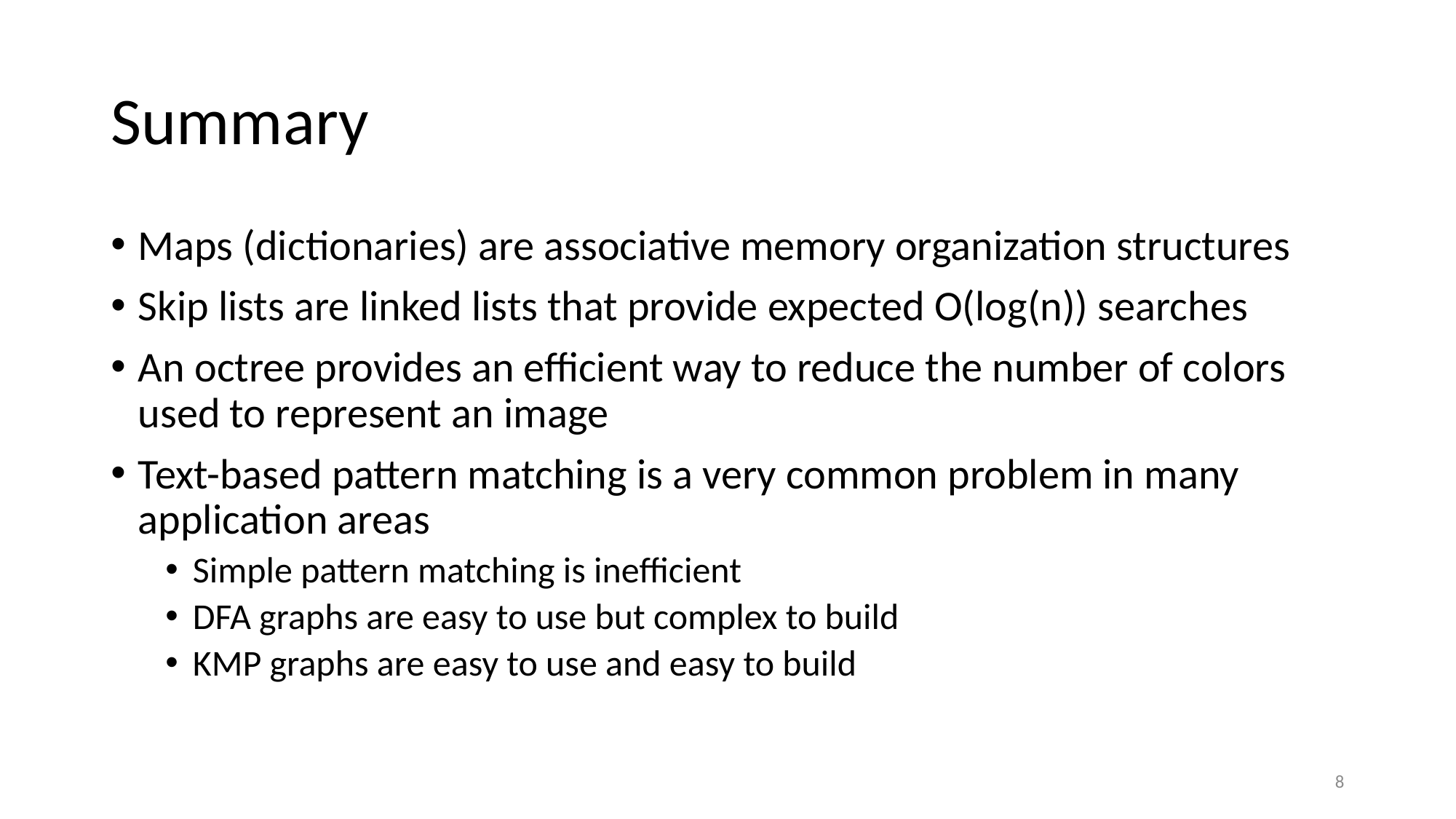

# Summary
Maps (dictionaries) are associative memory organization structures
Skip lists are linked lists that provide expected O(log(n)) searches
An octree provides an efficient way to reduce the number of colors used to represent an image
Text-based pattern matching is a very common problem in many application areas
Simple pattern matching is inefficient
DFA graphs are easy to use but complex to build
KMP graphs are easy to use and easy to build
8